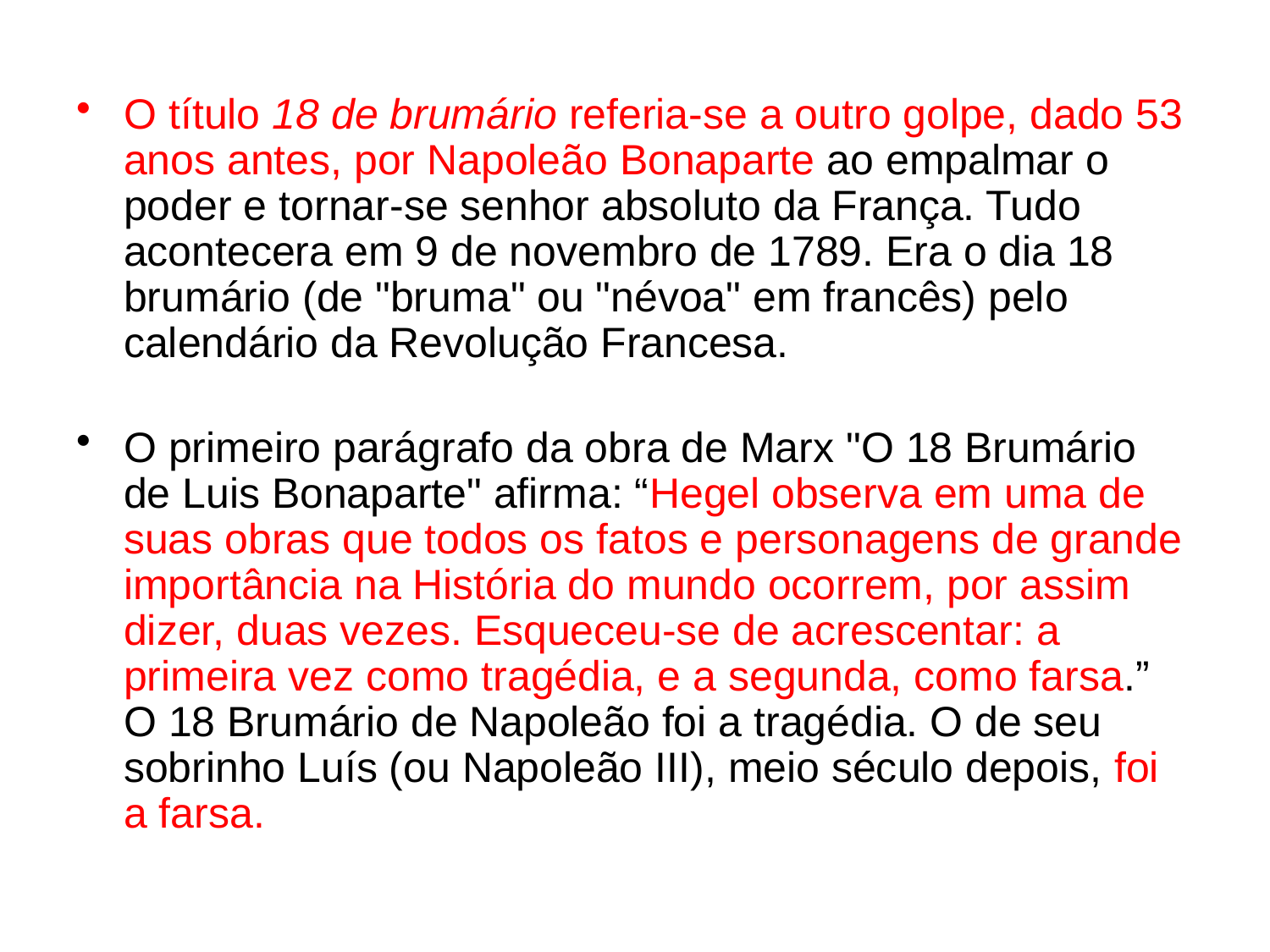

O título 18 de brumário referia-se a outro golpe, dado 53 anos antes, por Napoleão Bonaparte ao empalmar o poder e tornar-se senhor absoluto da França. Tudo acontecera em 9 de novembro de 1789. Era o dia 18 brumário (de "bruma" ou "névoa" em francês) pelo calendário da Revolução Francesa.
O primeiro parágrafo da obra de Marx "O 18 Brumário de Luis Bonaparte" afirma: “Hegel observa em uma de suas obras que todos os fatos e personagens de grande importância na História do mundo ocorrem, por assim dizer, duas vezes. Esqueceu-se de acrescentar: a primeira vez como tragédia, e a segunda, como farsa.” O 18 Brumário de Napoleão foi a tragédia. O de seu sobrinho Luís (ou Napoleão III), meio século depois, foi a farsa.